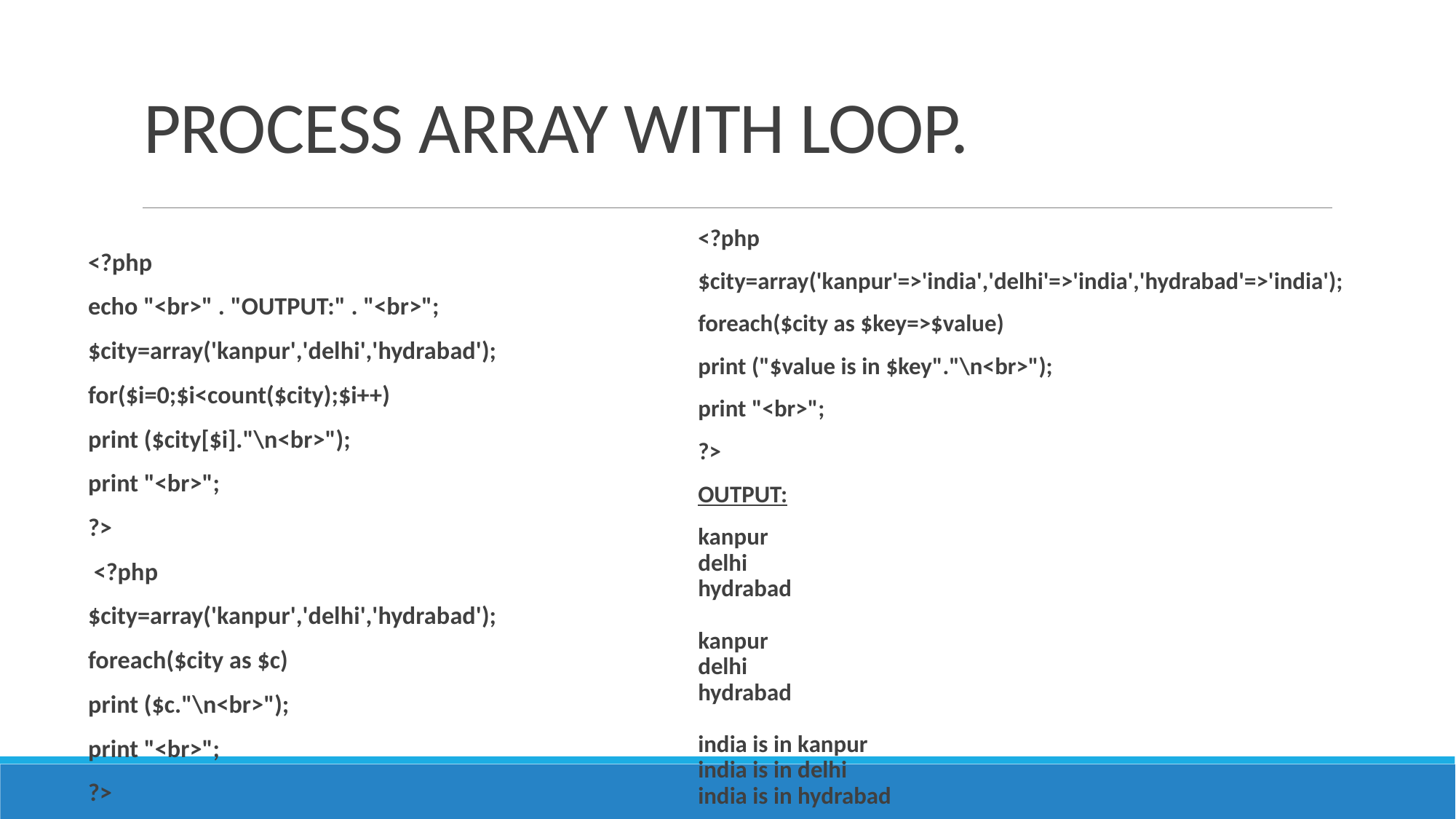

# PROCESS ARRAY WITH LOOP.

<?php
echo "<br>" . "OUTPUT:" . "<br>";
$city=array('kanpur','delhi','hydrabad');
for($i=0;$i<count($city);$i++)
print ($city[$i]."\n<br>");
print "<br>";
?>
 <?php
$city=array('kanpur','delhi','hydrabad');
foreach($city as $c)
print ($c."\n<br>");
print "<br>";
?>

<?php
$city=array('kanpur'=>'india','delhi'=>'india','hydrabad'=>'india');
foreach($city as $key=>$value)
print ("$value is in $key"."\n<br>");
print "<br>";
?>
OUTPUT:
kanpur 
delhi 
hydrabad 
kanpur 
delhi 
hydrabad 
india is in kanpur 
india is in delhi 
india is in hydrabad